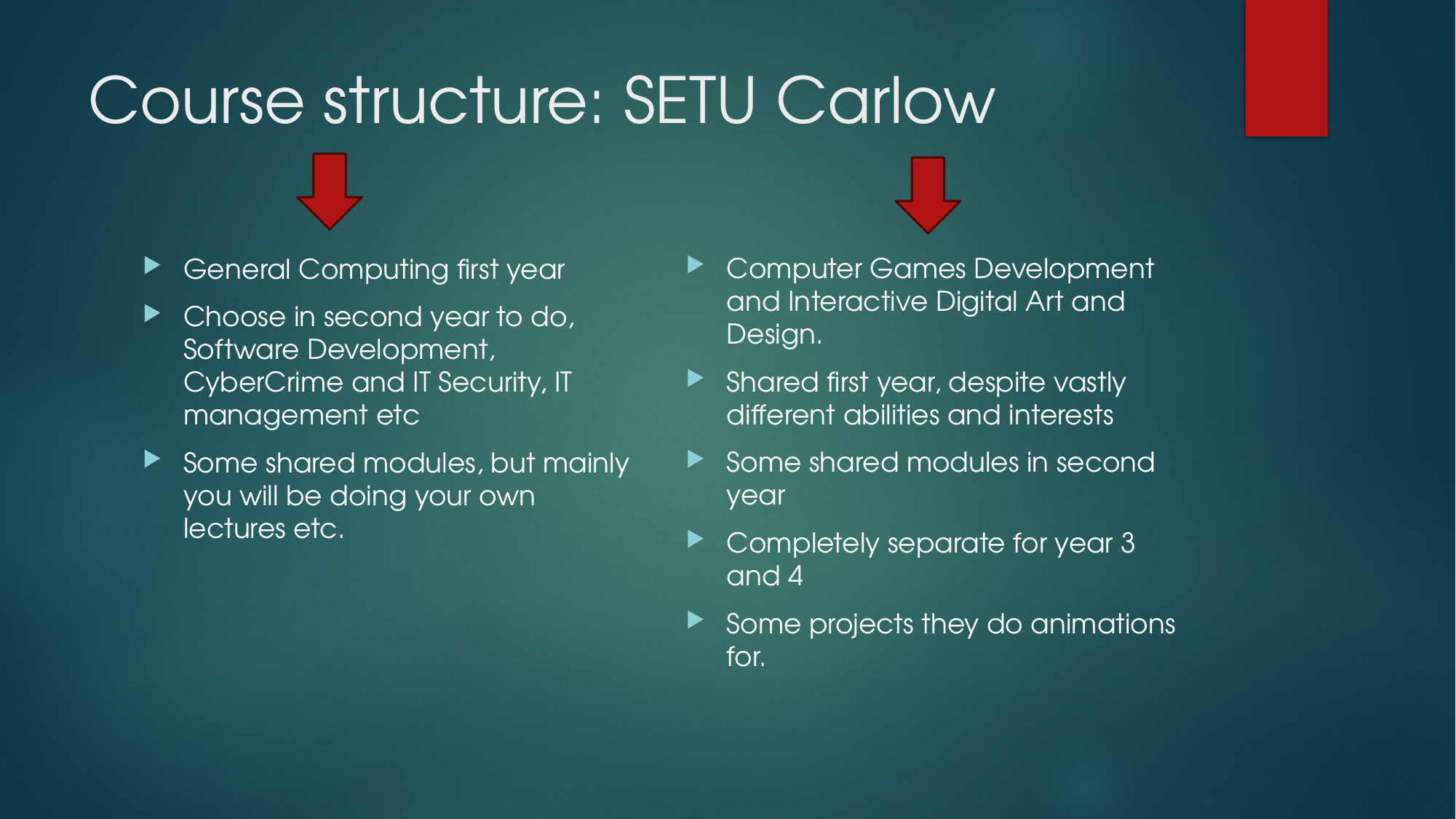

# Course structure: SETU Carlow

Computer Games Development and Interactive Digital Art and Design.
Shared first year, despite vastly different abilities and interests
Some shared modules in second year
Completely separate for year 3 and 4
Some projects they do animations for.

General Computing first year
Choose in second year to do, Software Development, CyberCrime and IT Security, IT management etc
Some shared modules, but mainly you will be doing your own lectures etc.